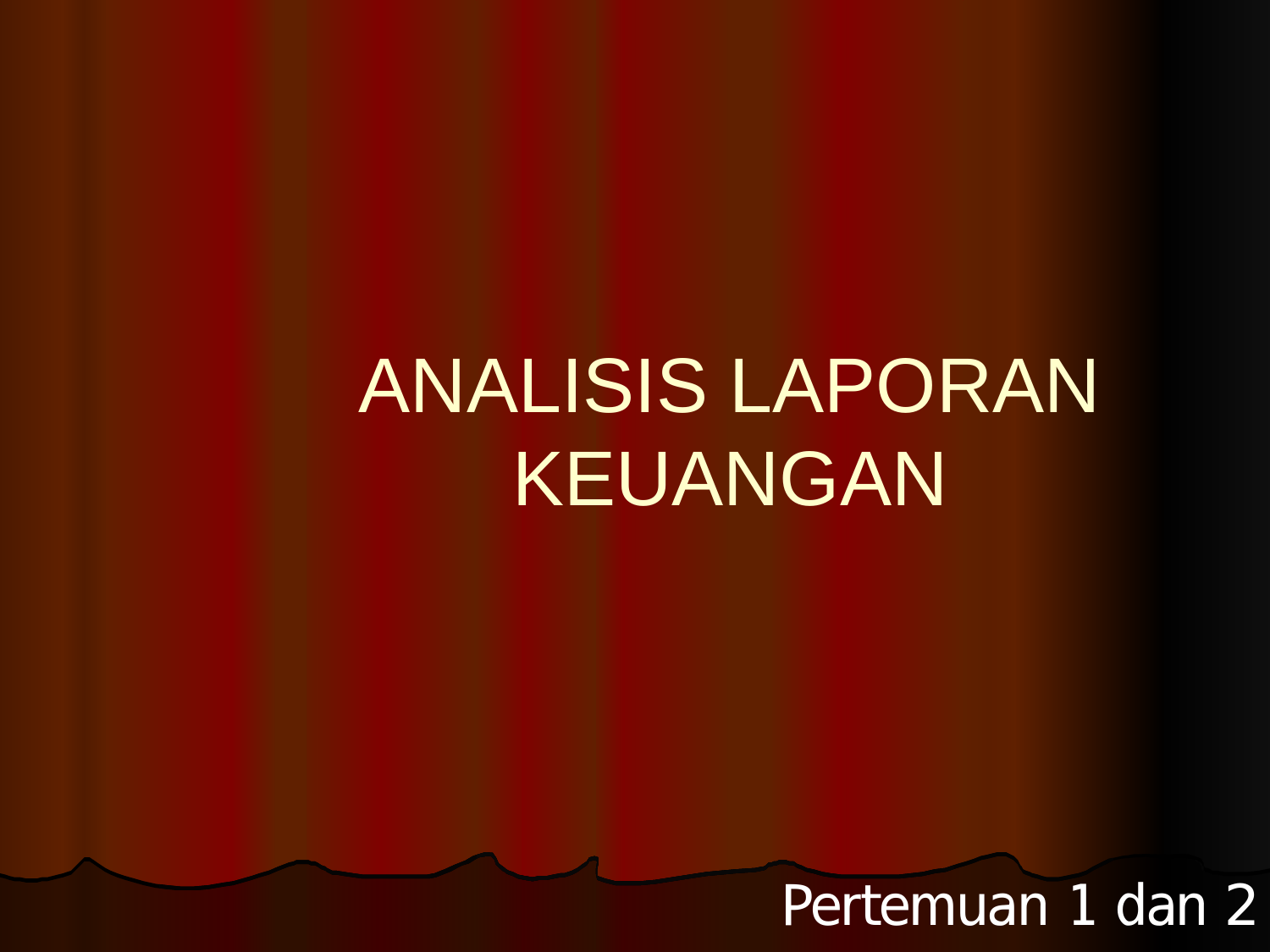

# ANALISIS LAPORAN KEUANGAN
Pertemuan 1 dan 2